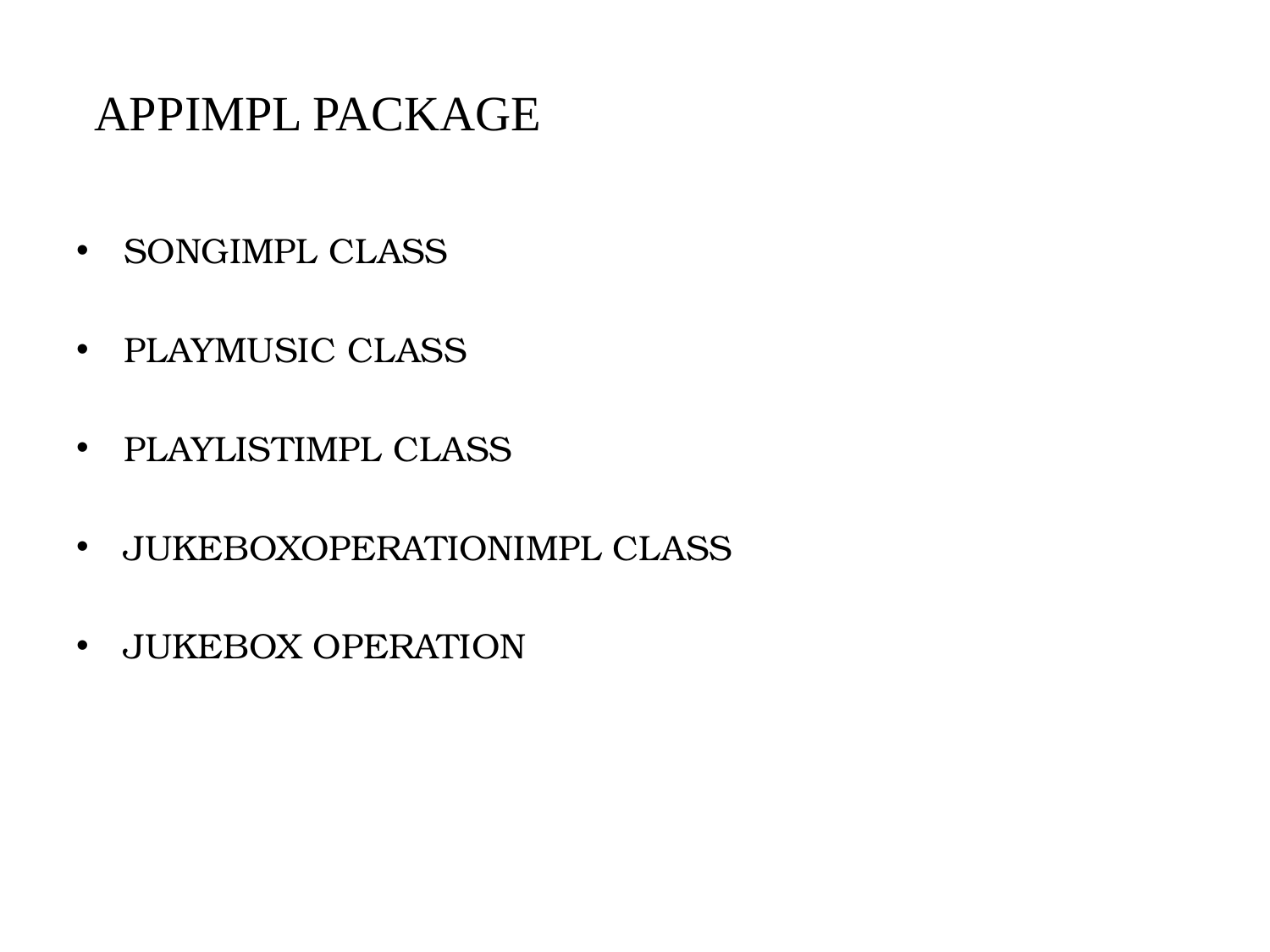

# APPIMPL PACKAGE
SONGIMPL CLASS

PLAYMUSIC CLASS

PLAYLISTIMPL CLASS

JUKEBOXOPERATIONIMPL CLASS

JUKEBOX OPERATION